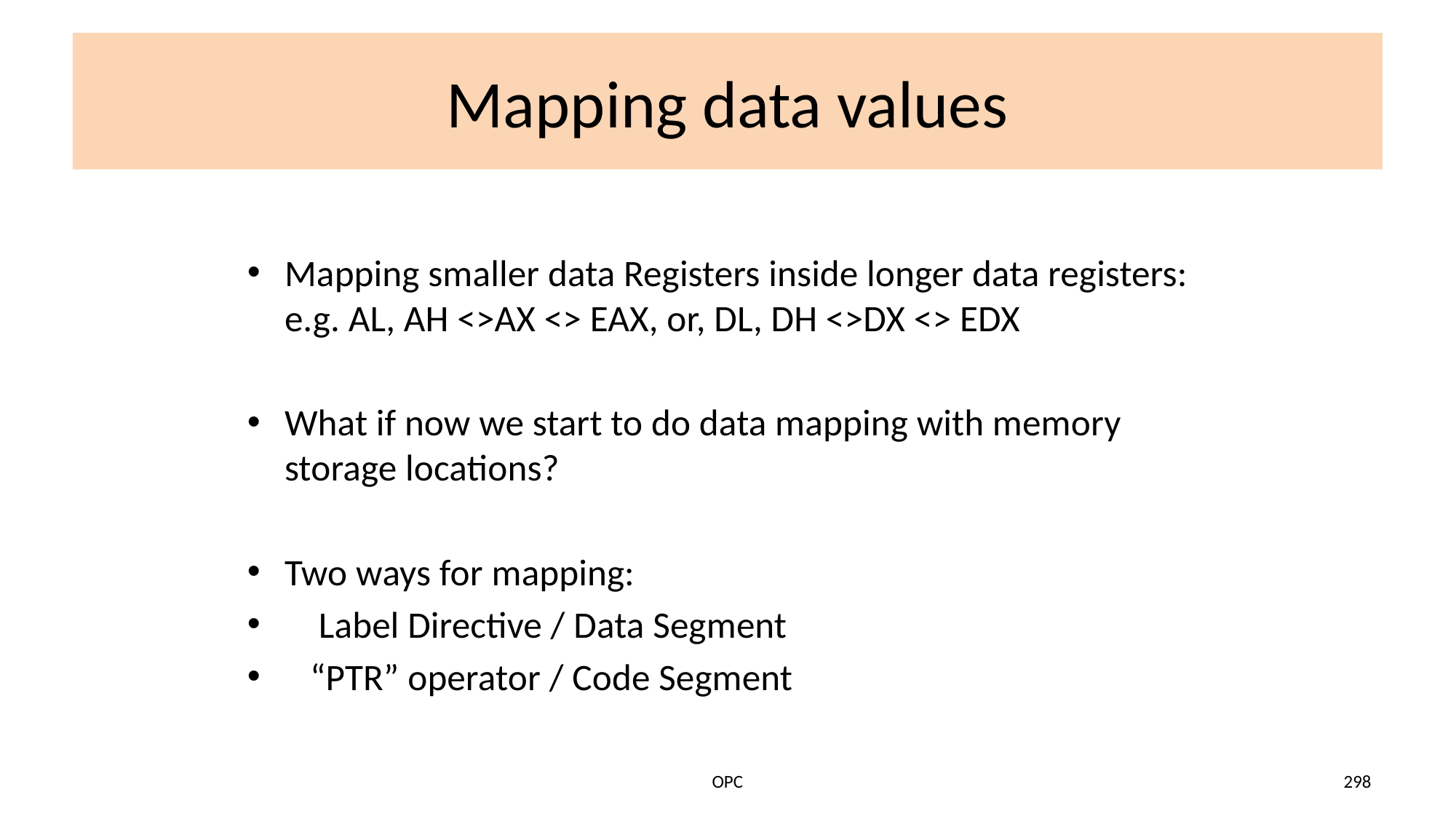

# Mapping data values

Mapping smaller data Registers inside longer data registers: e.g. AL, AH <>AX <> EAX, or, DL, DH <>DX <> EDX

What if now we start to do data mapping with memory storage locations?

Two ways for mapping:
    Label Directive / Data Segment
   “PTR” operator / Code Segment
OPC
298